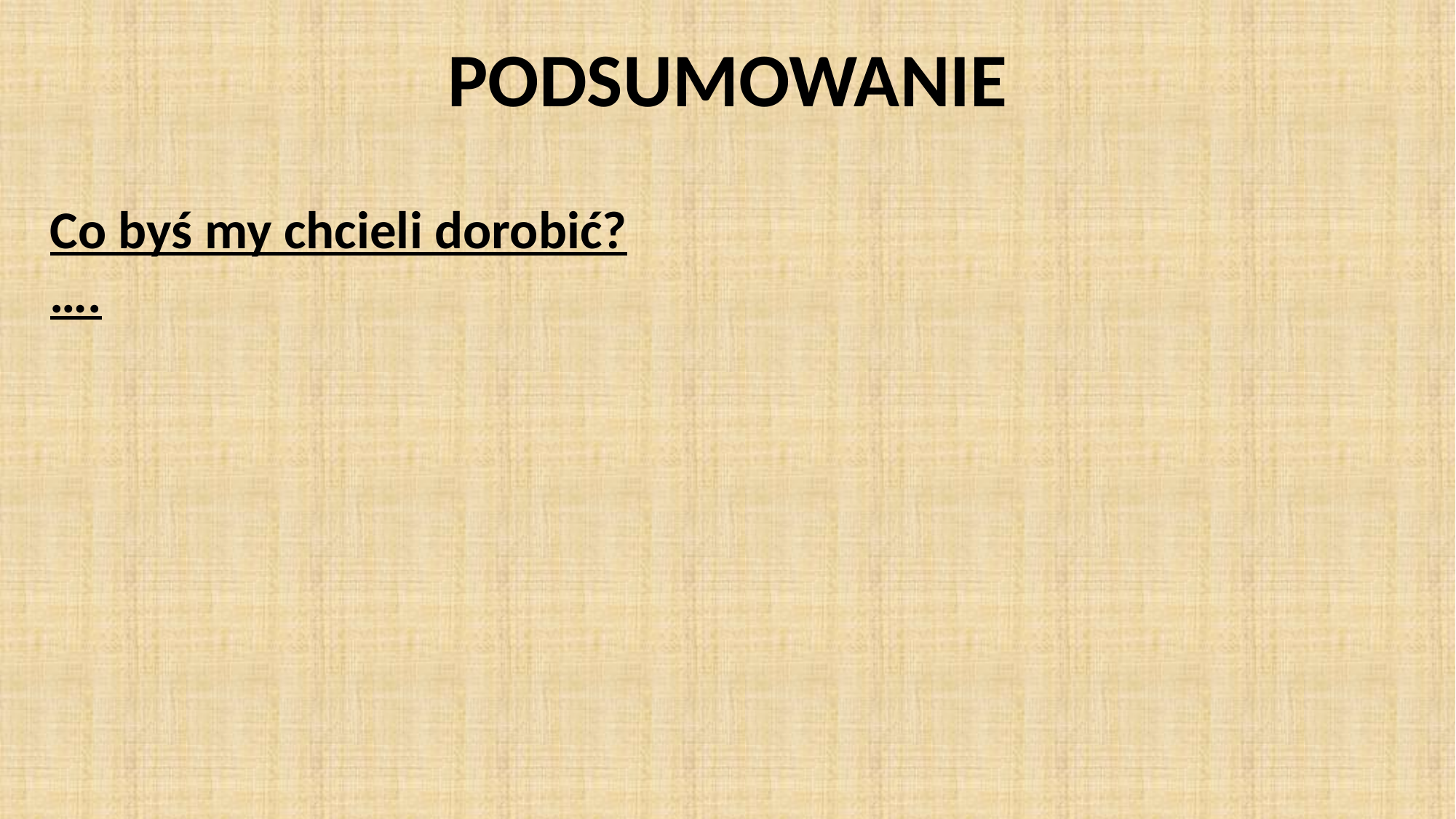

PODSUMOWANIE
Co byś my chcieli dorobić?
….